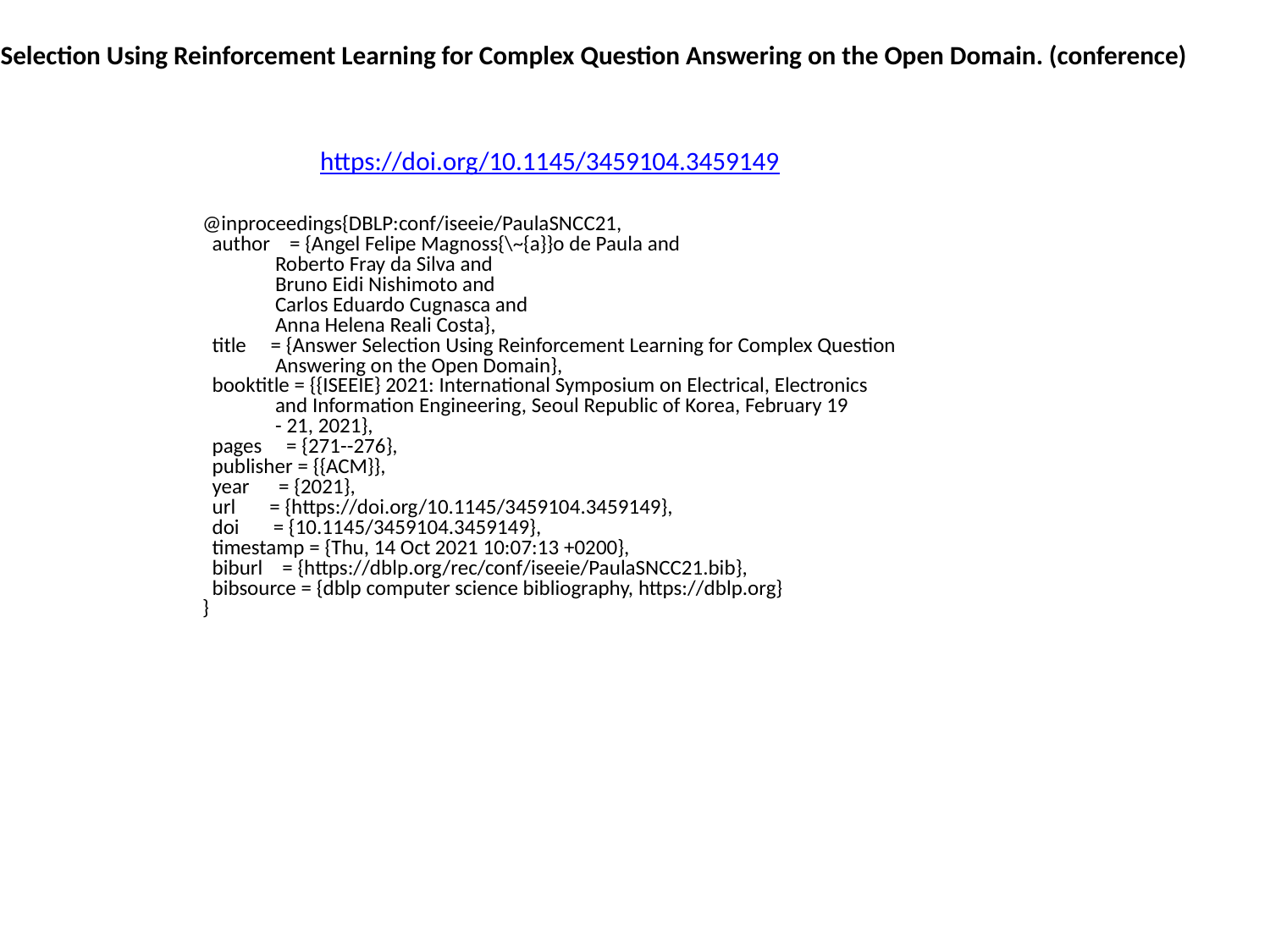

Answer Selection Using Reinforcement Learning for Complex Question Answering on the Open Domain. (conference)

https://doi.org/10.1145/3459104.3459149

@inproceedings{DBLP:conf/iseeie/PaulaSNCC21,
  author    = {Angel Felipe Magnoss{\~{a}}o de Paula and
               Roberto Fray da Silva and
               Bruno Eidi Nishimoto and
               Carlos Eduardo Cugnasca and
               Anna Helena Reali Costa},
  title     = {Answer Selection Using Reinforcement Learning for Complex Question
               Answering on the Open Domain},
  booktitle = {{ISEEIE} 2021: International Symposium on Electrical, Electronics
               and Information Engineering, Seoul Republic of Korea, February 19
               - 21, 2021},
  pages     = {271--276},
  publisher = {{ACM}},
  year      = {2021},
  url       = {https://doi.org/10.1145/3459104.3459149},
  doi       = {10.1145/3459104.3459149},
  timestamp = {Thu, 14 Oct 2021 10:07:13 +0200},
  biburl    = {https://dblp.org/rec/conf/iseeie/PaulaSNCC21.bib},
  bibsource = {dblp computer science bibliography, https://dblp.org}
}